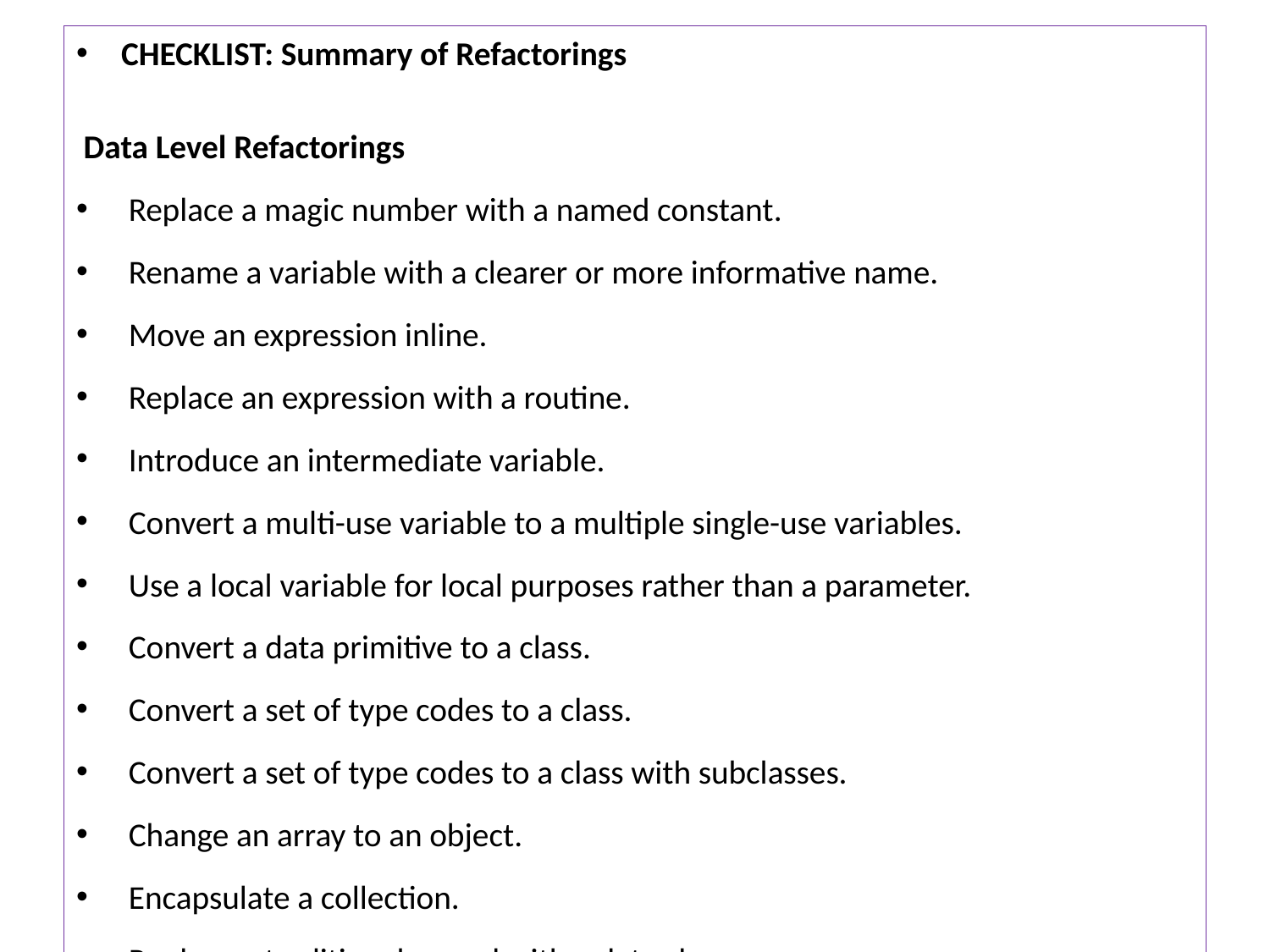

CHECKLIST: Summary of Refactorings

 Data Level Refactorings
 Replace a magic number with a named constant.
 Rename a variable with a clearer or more informative name.
 Move an expression inline.
 Replace an expression with a routine.
 Introduce an intermediate variable.
 Convert a multi-use variable to a multiple single-use variables.
 Use a local variable for local purposes rather than a parameter.
 Convert a data primitive to a class.
 Convert a set of type codes to a class.
 Convert a set of type codes to a class with subclasses.
 Change an array to an object.
 Encapsulate a collection.
 Replace a traditional record with a data class.